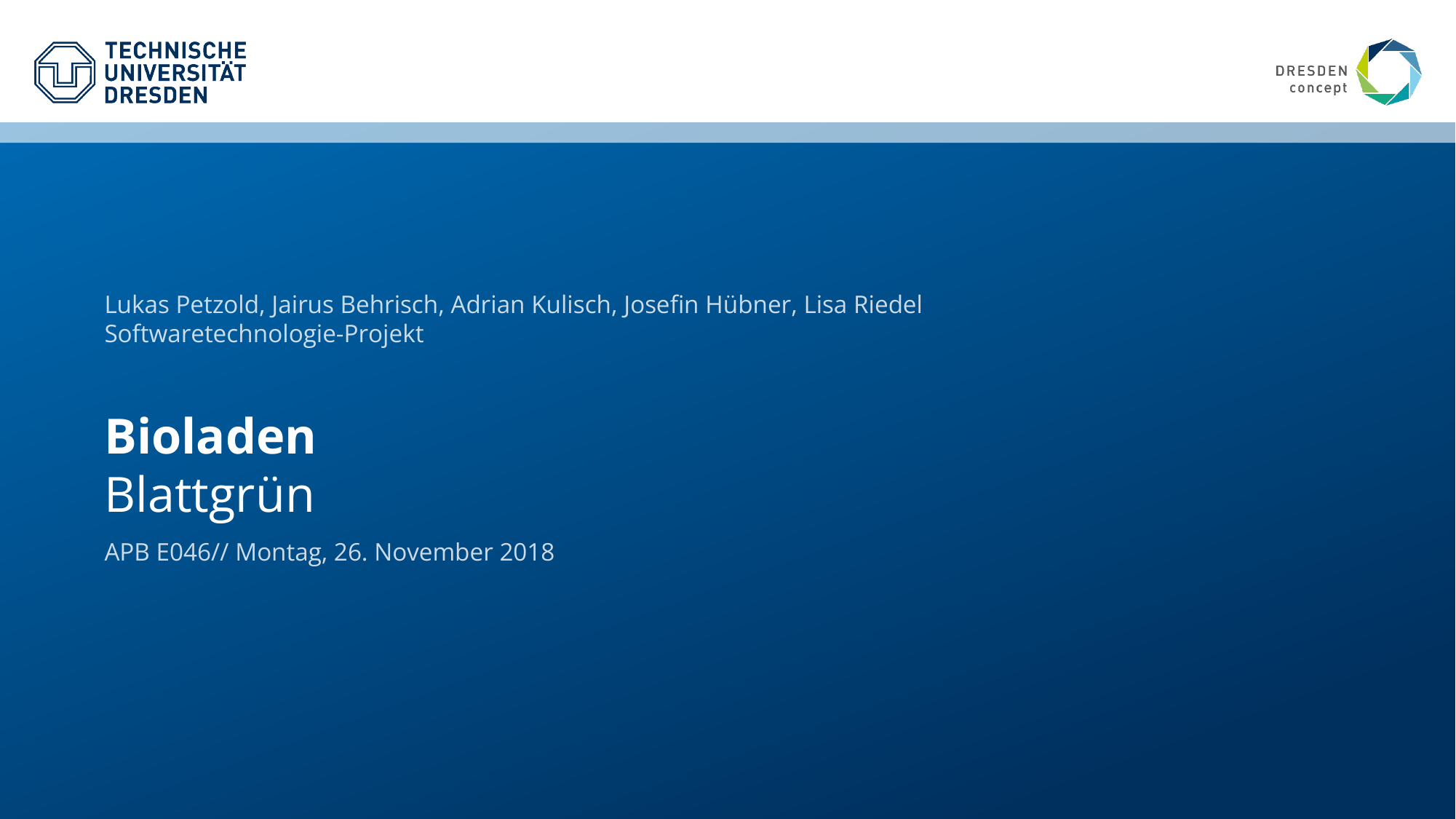

Lukas Petzold, Jairus Behrisch, Adrian Kulisch, Josefin Hübner, Lisa Riedel
Softwaretechnologie-Projekt
# Bioladen Blattgrün
APB E046// Montag, 26. November 2018